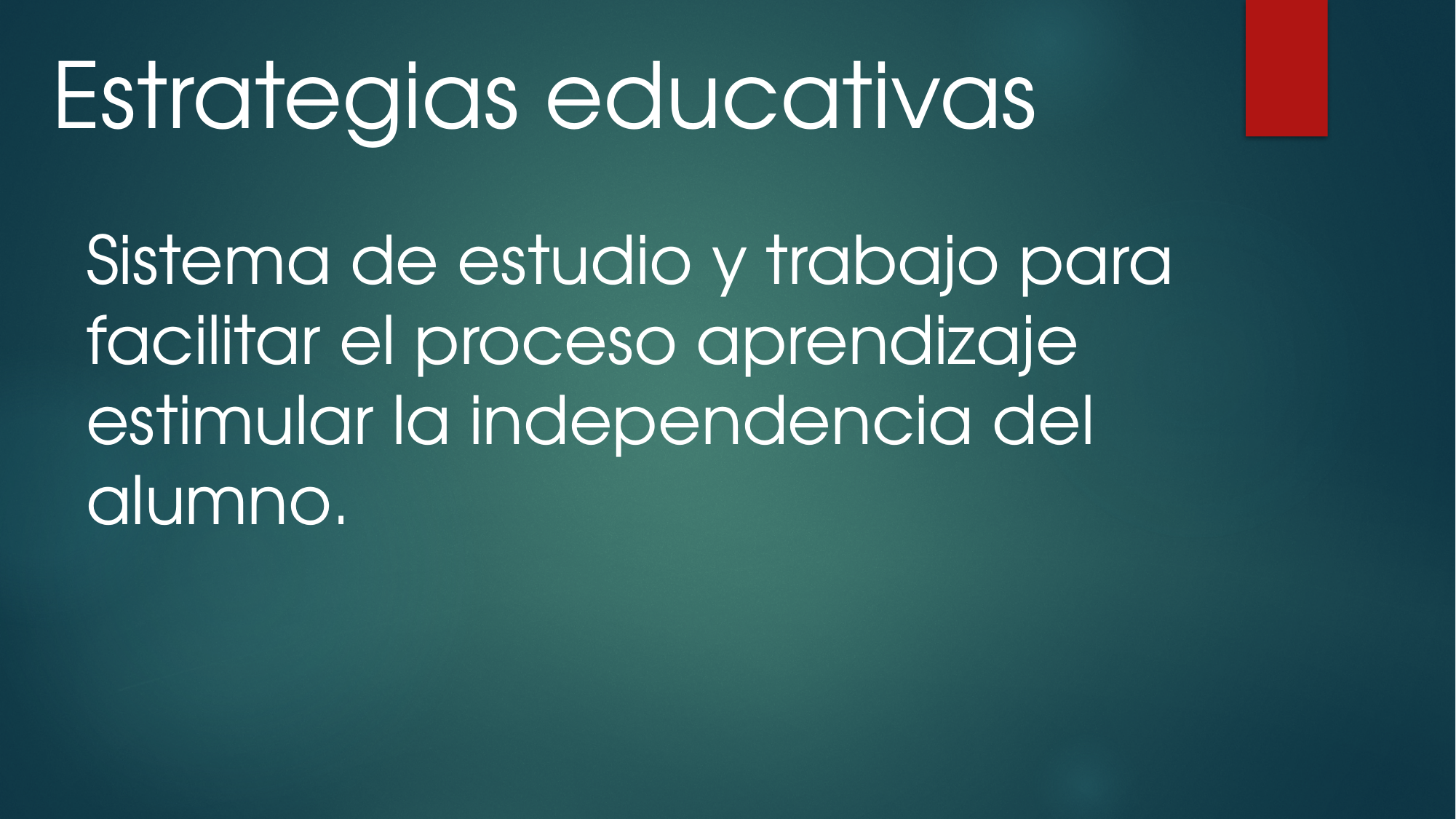

Estrategias educativas
Sistema de estudio y trabajo para facilitar el proceso aprendizaje estimular la independencia del alumno.